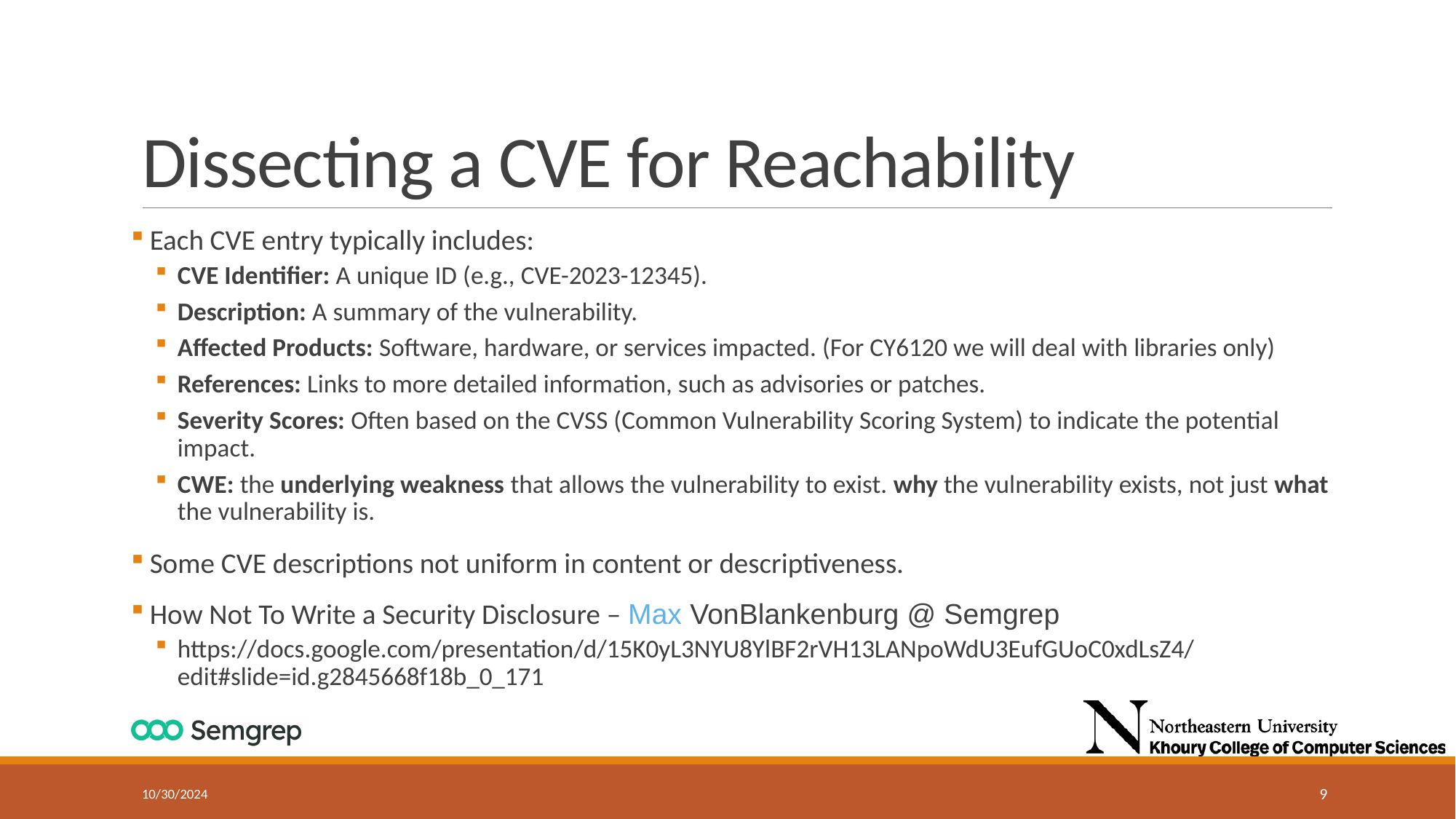

# Dissecting a CVE for Reachability
 Each CVE entry typically includes:
CVE Identifier: A unique ID (e.g., CVE-2023-12345).
Description: A summary of the vulnerability.
Affected Products: Software, hardware, or services impacted. (For CY6120 we will deal with libraries only)
References: Links to more detailed information, such as advisories or patches.
Severity Scores: Often based on the CVSS (Common Vulnerability Scoring System) to indicate the potential impact.
CWE: the underlying weakness that allows the vulnerability to exist. why the vulnerability exists, not just what the vulnerability is.
 Some CVE descriptions not uniform in content or descriptiveness.
 How Not To Write a Security Disclosure – Max VonBlankenburg @ Semgrep
https://docs.google.com/presentation/d/15K0yL3NYU8YlBF2rVH13LANpoWdU3EufGUoC0xdLsZ4/edit#slide=id.g2845668f18b_0_171
10/30/2024
9